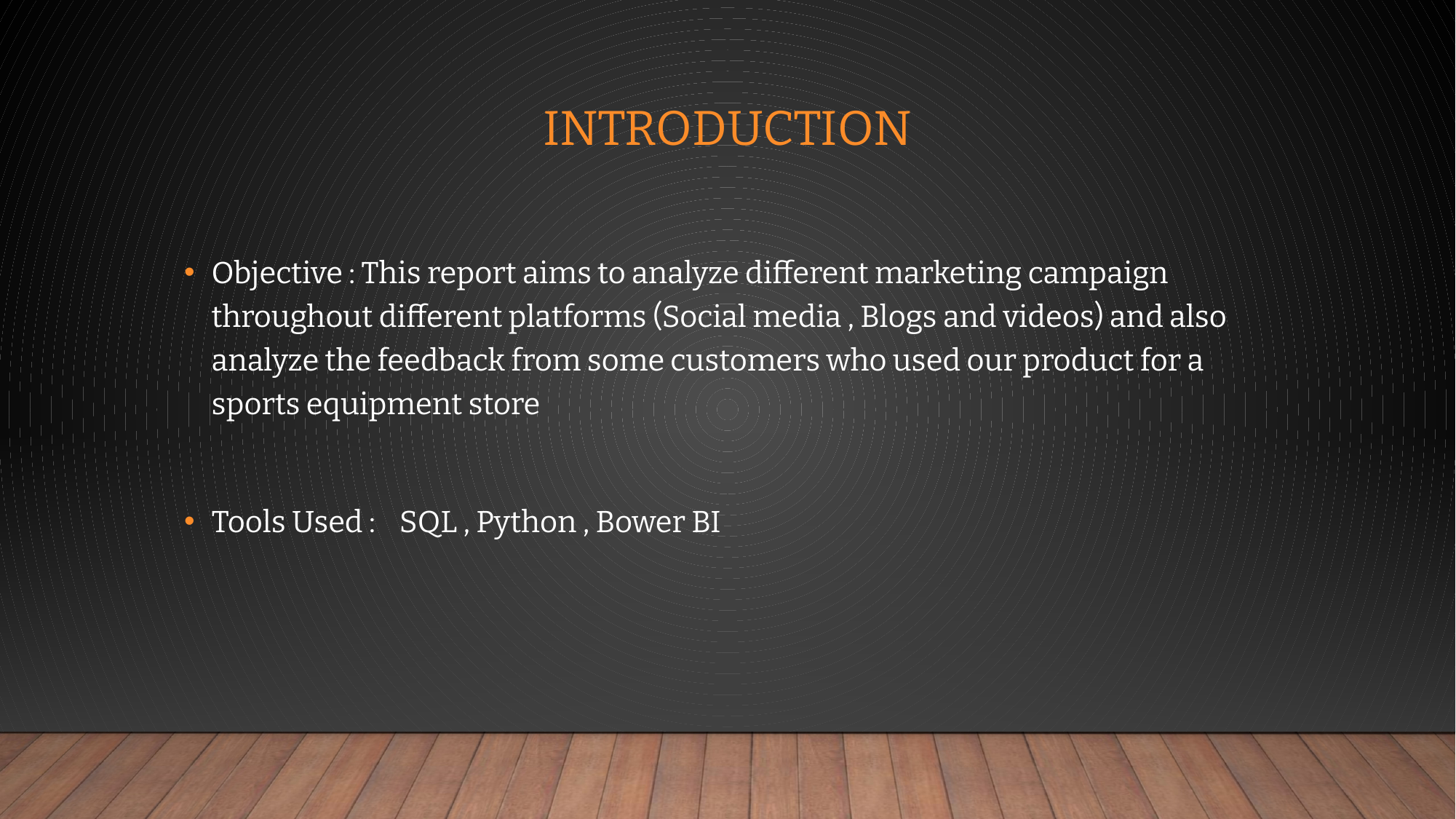

# Introduction
Objective : This report aims to analyze different marketing campaign throughout different platforms (Social media , Blogs and videos) and also analyze the feedback from some customers who used our product for a sports equipment store

Tools Used :    SQL , Python , Bower BI